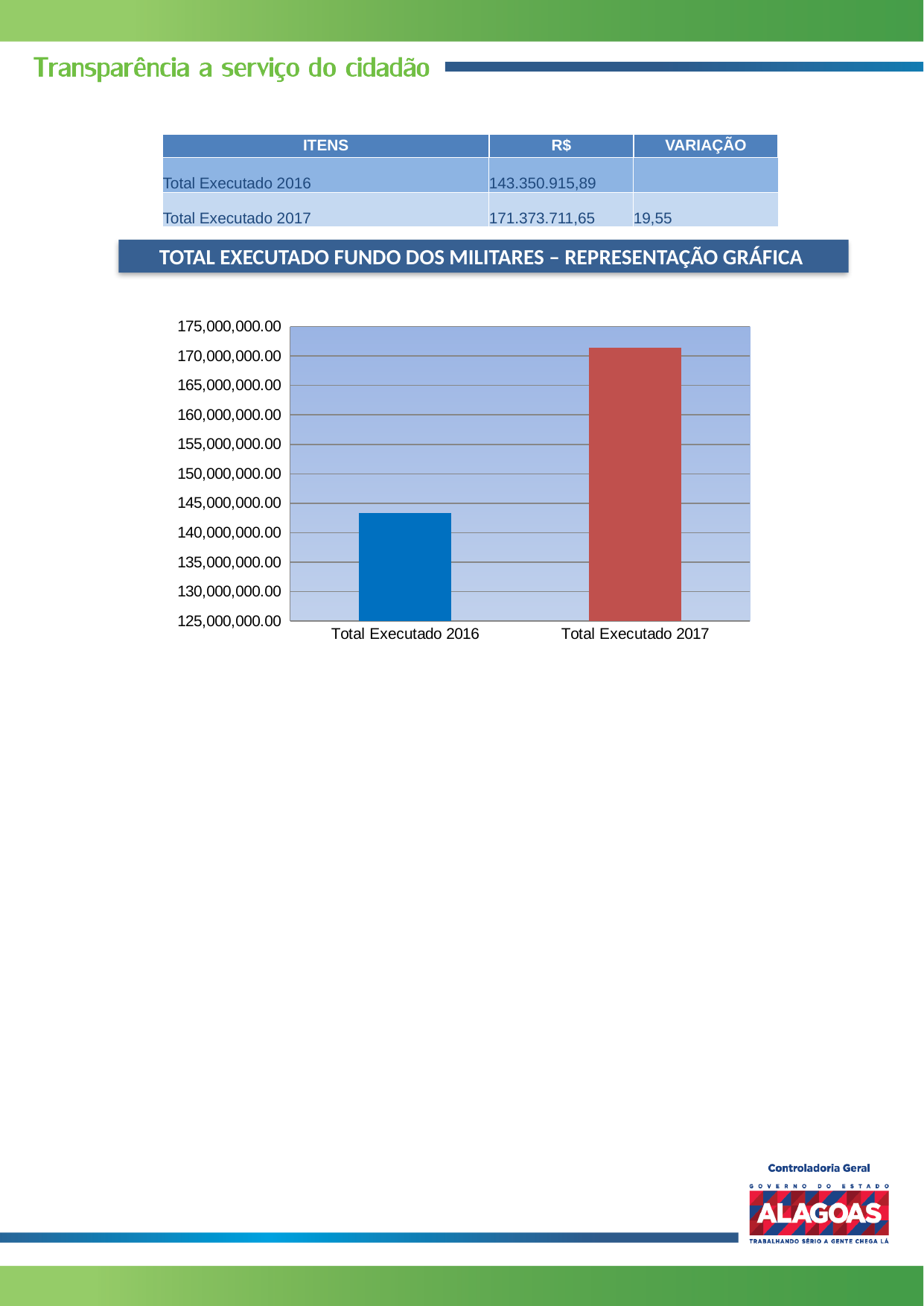

| ITENS | R$ | VARIAÇÃO |
| --- | --- | --- |
| Total Executado 2016 | 143.350.915,89 |  |
| Total Executado 2017 | 171.373.711,65 | 19,55 |
TOTAL EXECUTADO FUNDO DOS MILITARES – REPRESENTAÇÃO GRÁFICA

### Chart

| Category | R$ |
|---|---|
| Total Executado 2016 | 143350915.89000005 |
| Total Executado 2017 | 171373711.65 |